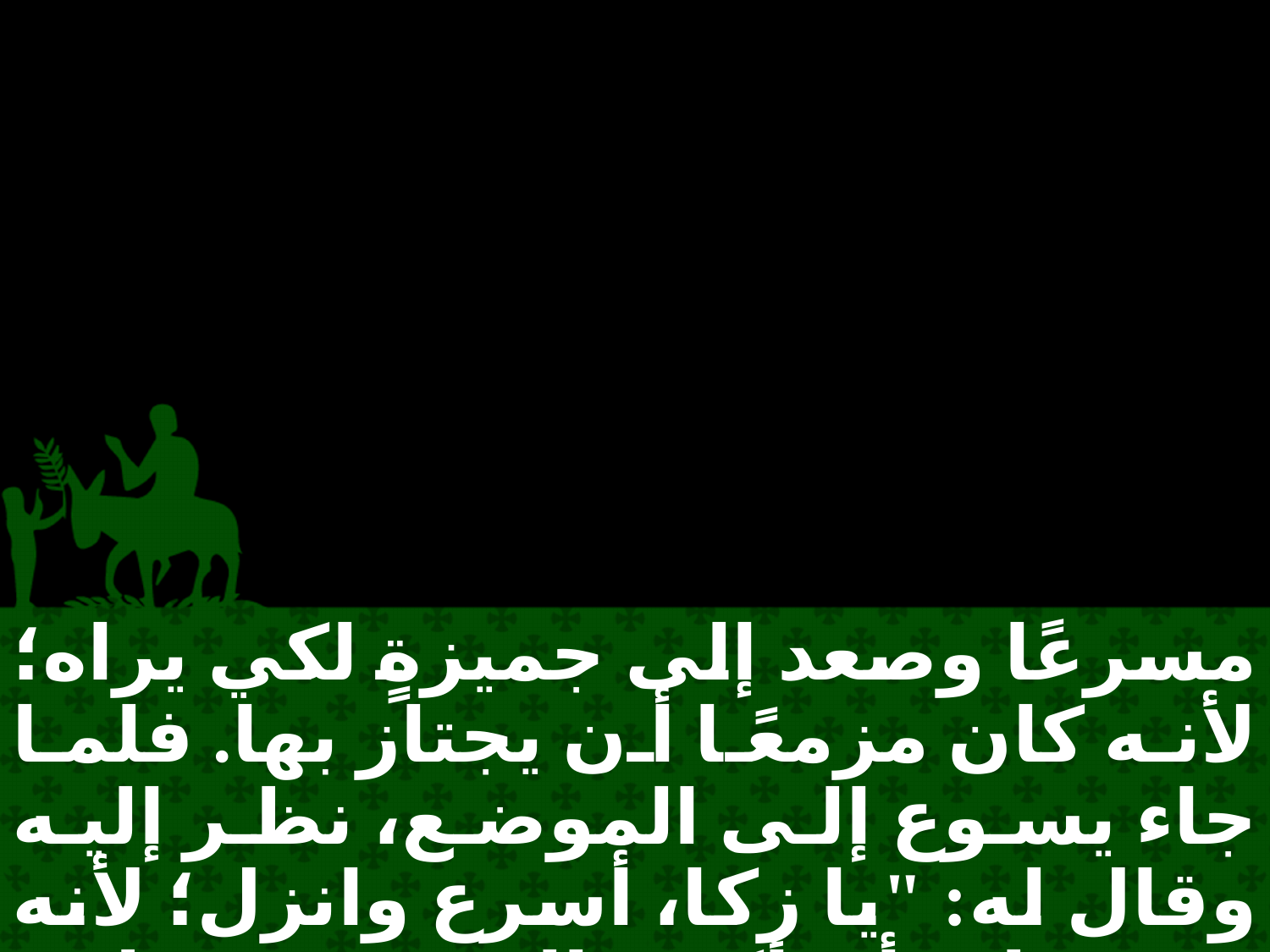

مسرعًا وصعد إلى جميزةٍ لكي يراه؛ لأنه كان مزمعًا أن يجتاز بها. فلما جاء يسوع إلى الموضع، نظر إليه وقال له: "يا زكا، أسرع وانزل؛ لأنه ينبغي لي أن أكون اليوم في بيتك". فأسرع ونزل وقبله فرحًا.